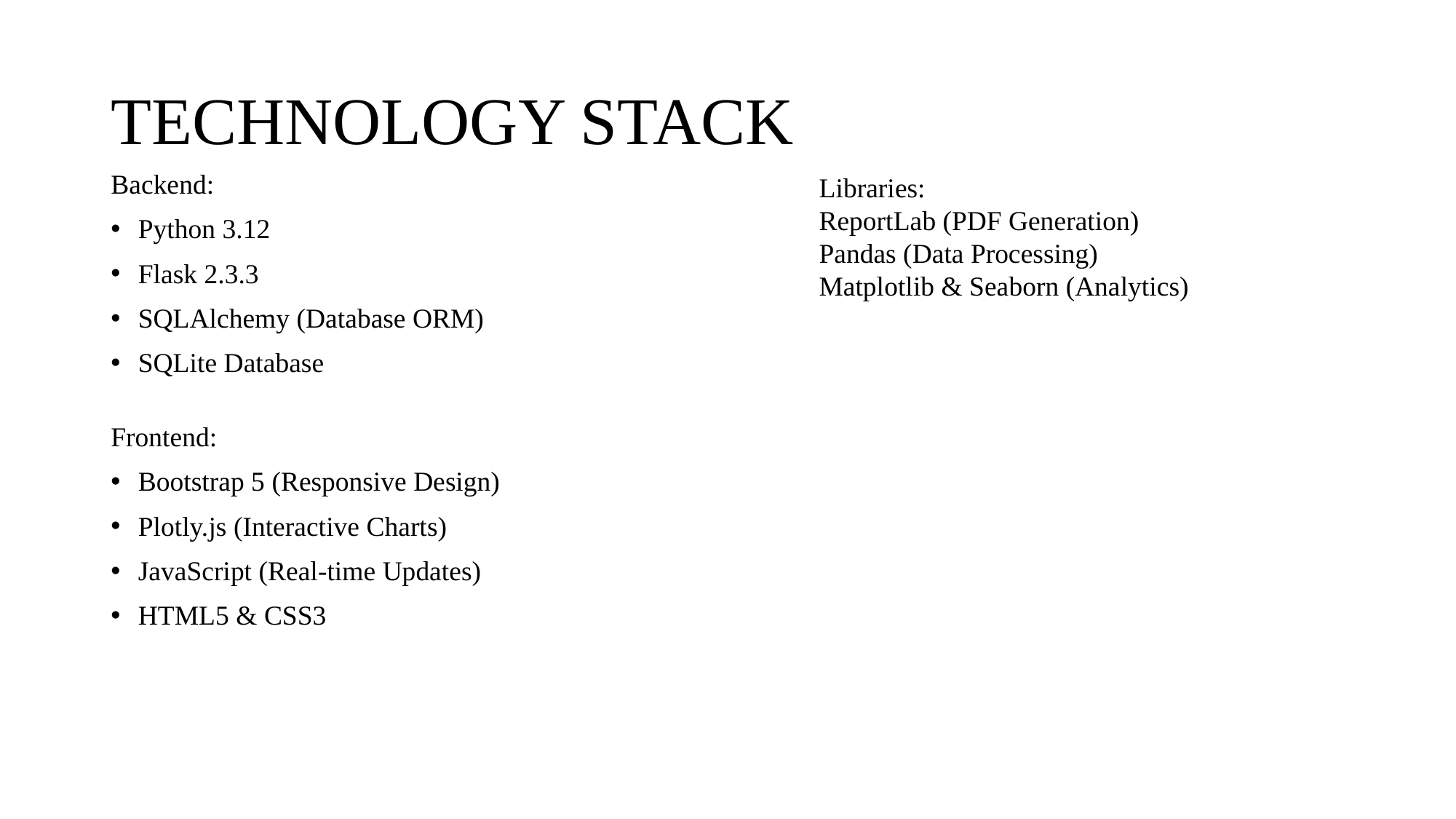

# TECHNOLOGY STACK
Backend:
Python 3.12
Flask 2.3.3
SQLAlchemy (Database ORM)
SQLite Database
Frontend:
Bootstrap 5 (Responsive Design)
Plotly.js (Interactive Charts)
JavaScript (Real-time Updates)
HTML5 & CSS3

Libraries:
ReportLab (PDF Generation)
Pandas (Data Processing)
Matplotlib & Seaborn (Analytics)